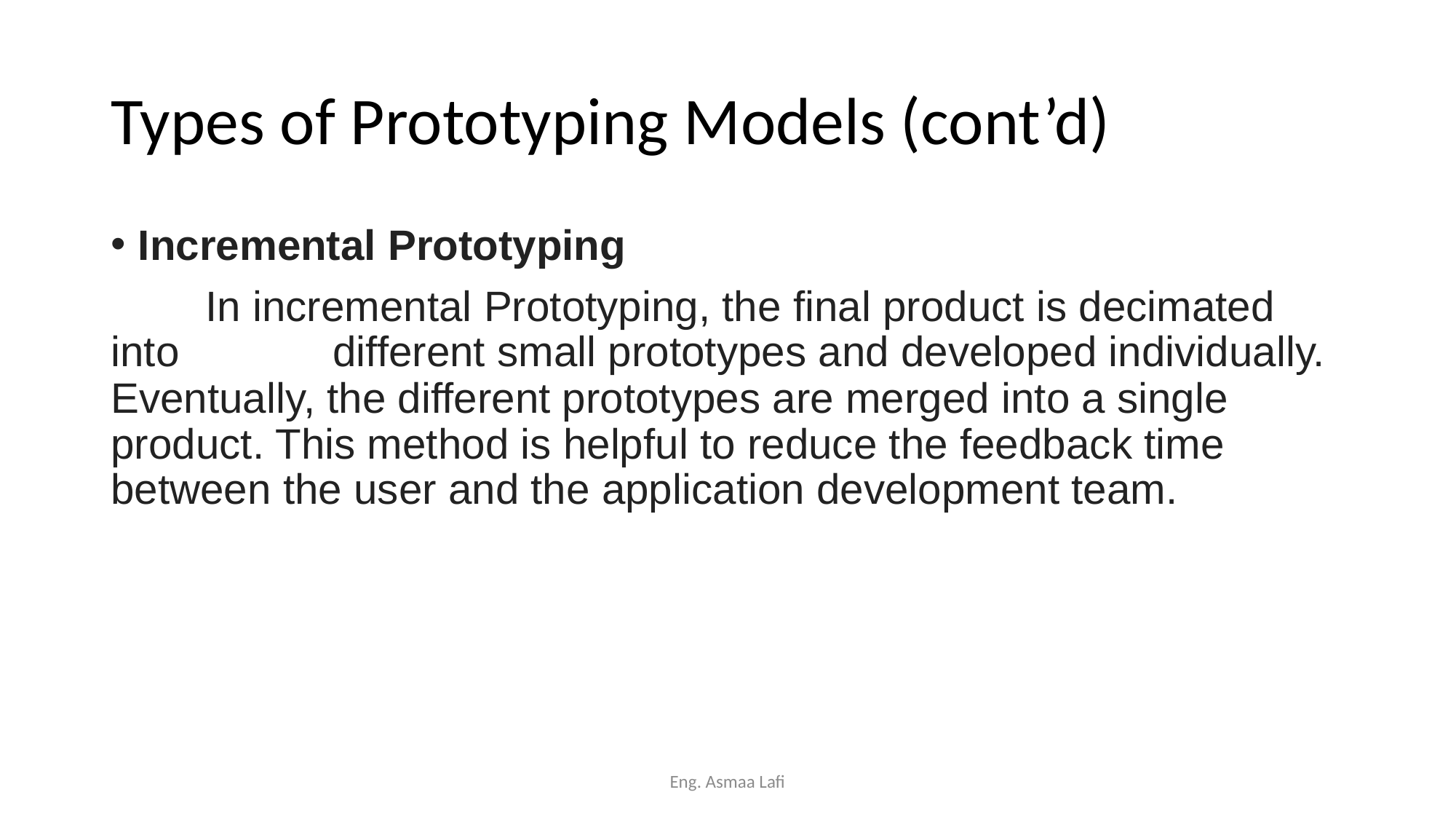

# Types of Prototyping Models (cont’d)
Incremental Prototyping
        In incremental Prototyping, the final product is decimated into             different small prototypes and developed individually. Eventually, the different prototypes are merged into a single product. This method is helpful to reduce the feedback time between the user and the application development team.

Eng. Asmaa Lafi